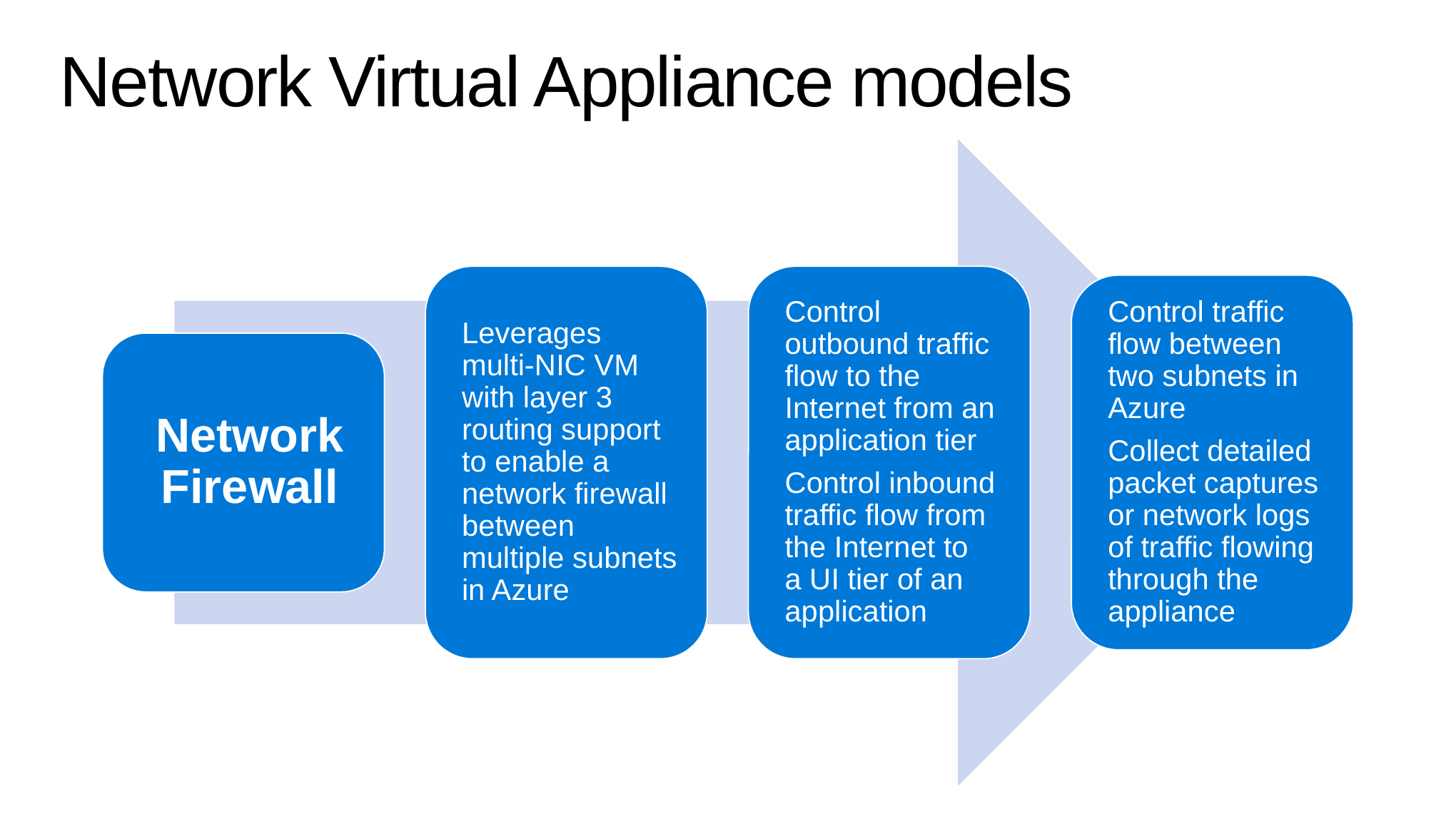

# Network Virtual Appliance models
Network Firewall
Leverages
multi-NIC VM with layer 3 routing support to enable a network firewall between multiple subnets in Azure
Control outbound traffic flow to the Internet from an application tier
Control inbound traffic flow from the Internet to
a UI tier of an application
Control traffic flow between two subnets in Azure
Collect detailed packet captures or network logs
of traffic flowing through the appliance